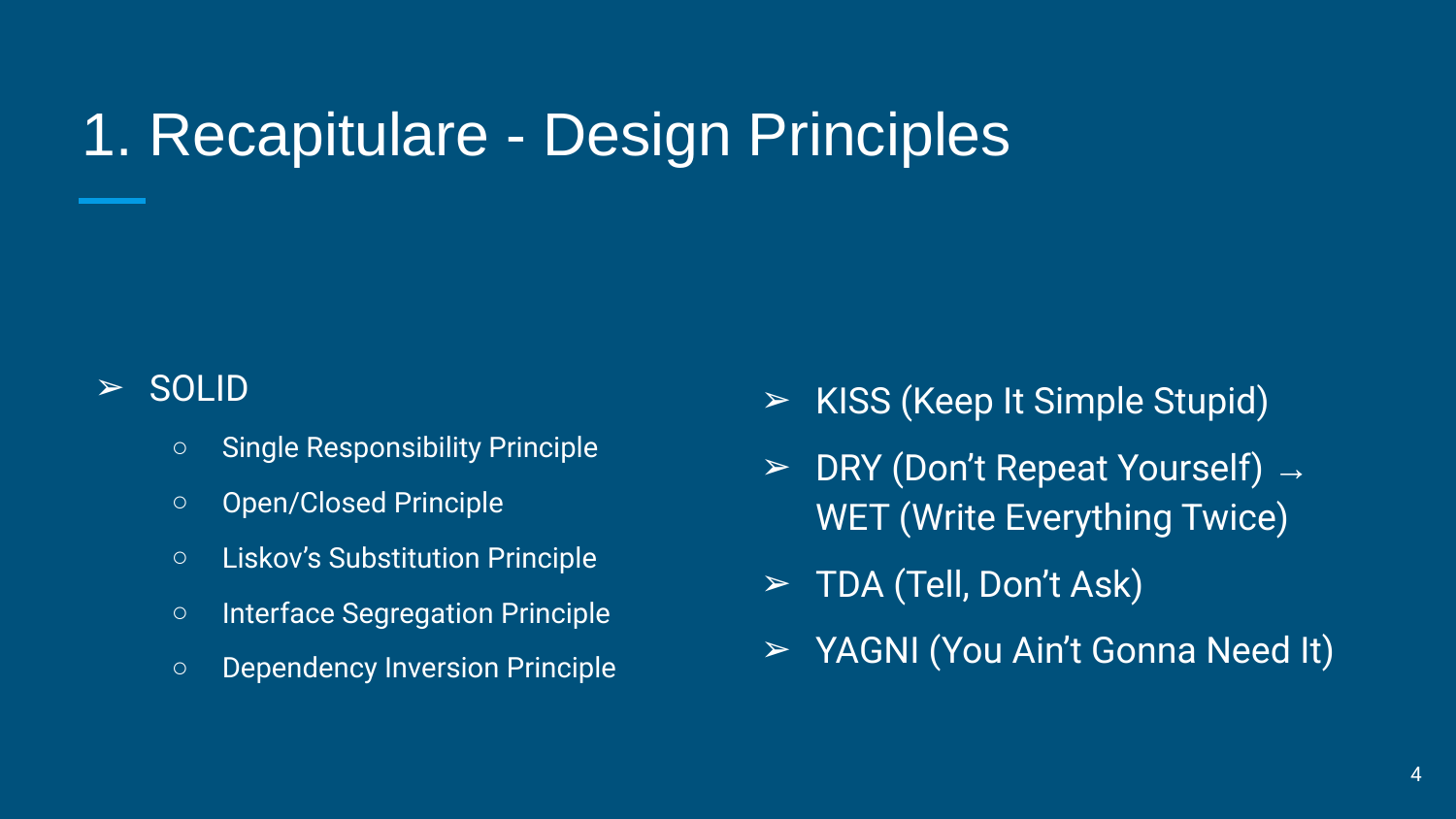

# Recapitulare - Design Principles
SOLID
Single Responsibility Principle
Open/Closed Principle
Liskov’s Substitution Principle
Interface Segregation Principle
Dependency Inversion Principle
KISS (Keep It Simple Stupid)
DRY (Don’t Repeat Yourself) → WET (Write Everything Twice)
TDA (Tell, Don’t Ask)
YAGNI (You Ain’t Gonna Need It)
4